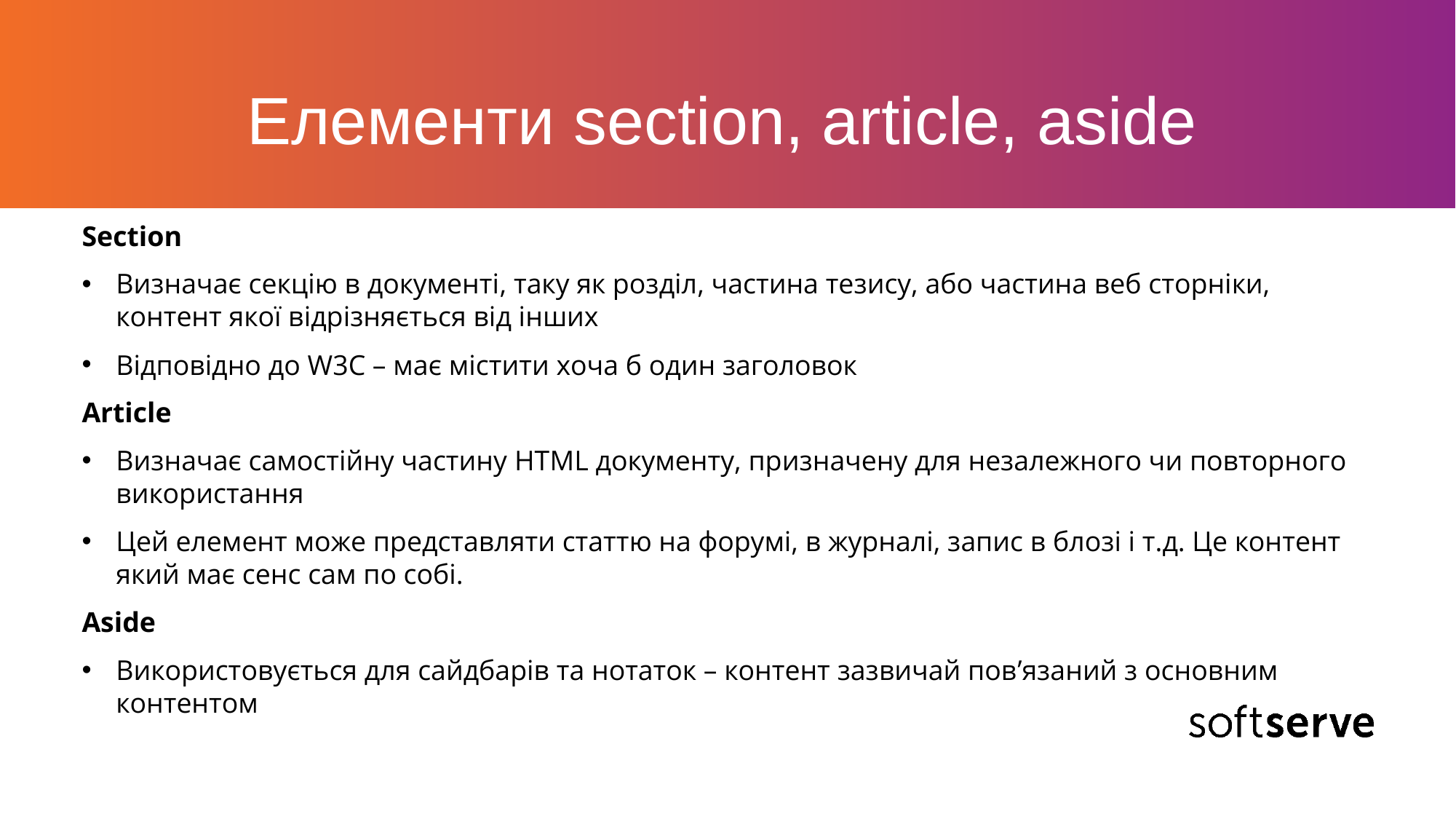

# Елементи section, article, aside
Section
Визначає секцію в документі, таку як розділ, частина тезису, або частина веб сторніки, контент якої відрізняється від інших
Відповідно до W3C – має містити хоча б один заголовок
Article
Визначає самостійну частину HTML документу, призначену для незалежного чи повторного використання
Цей елемент може представляти статтю на форумі, в журналі, запис в блозі і т.д. Це контент який має сенс сам по собі.
Aside
Використовується для сайдбарів та нотаток – контент зазвичай пов’язаний з основним контентом